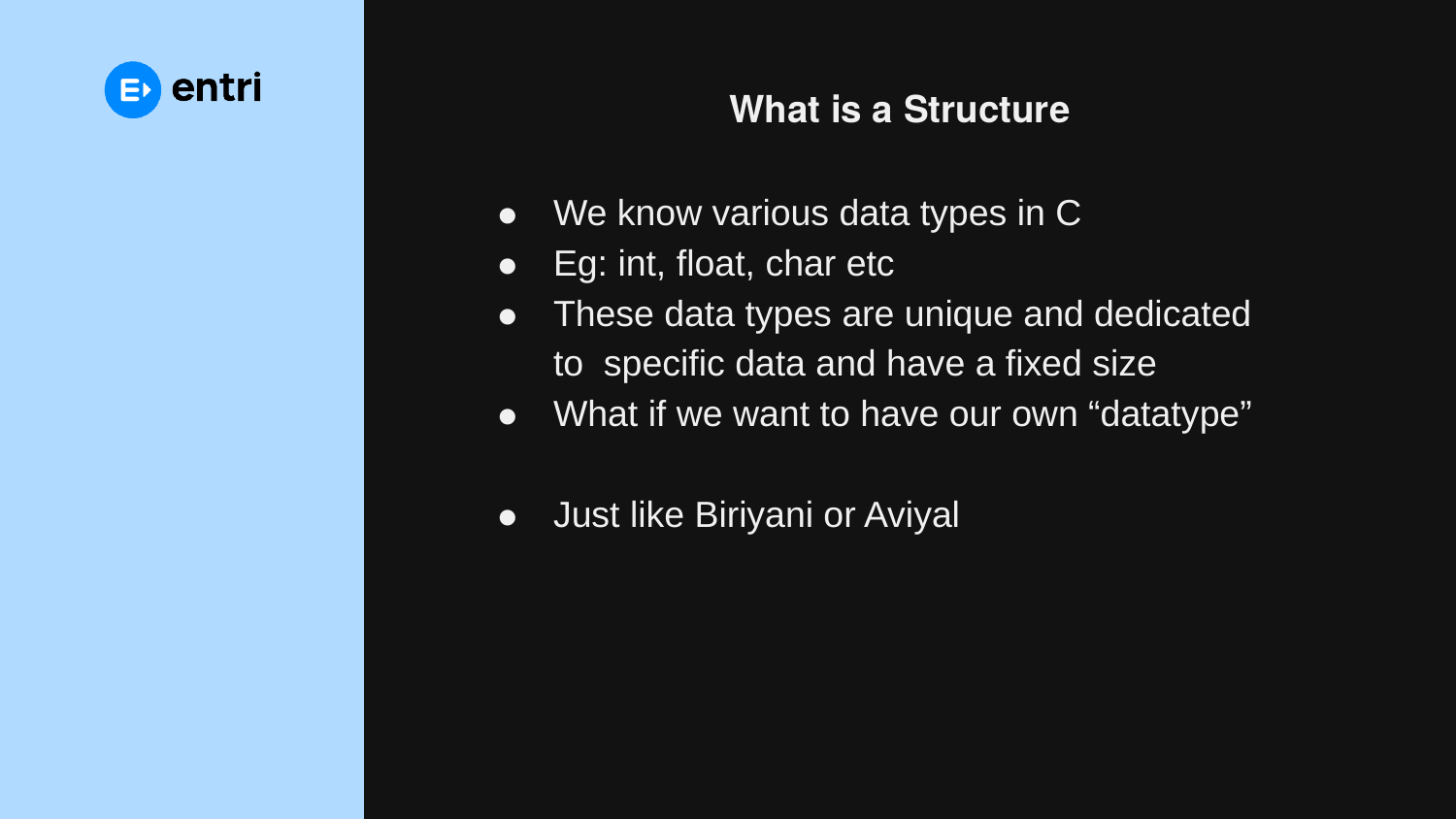

# What is a Structure

We know various data types in C
Eg: int, float, char etc
These data types are unique and dedicated to  specific data and have a fixed size
What if we want to have our own “datatype”

Just like Biriyani or Aviyal